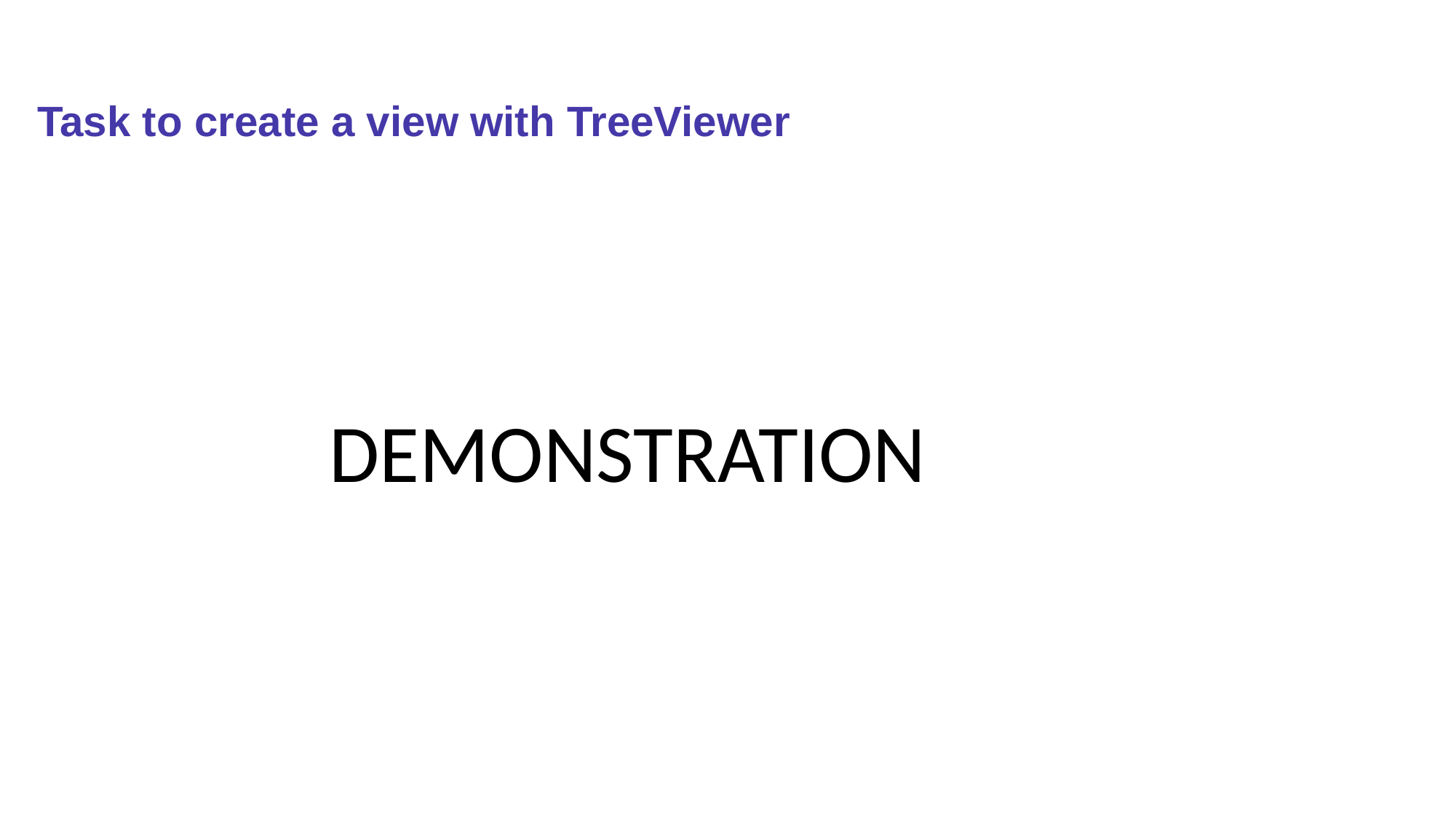

# Task to create a view with TreeViewer

		DEMONSTRATION